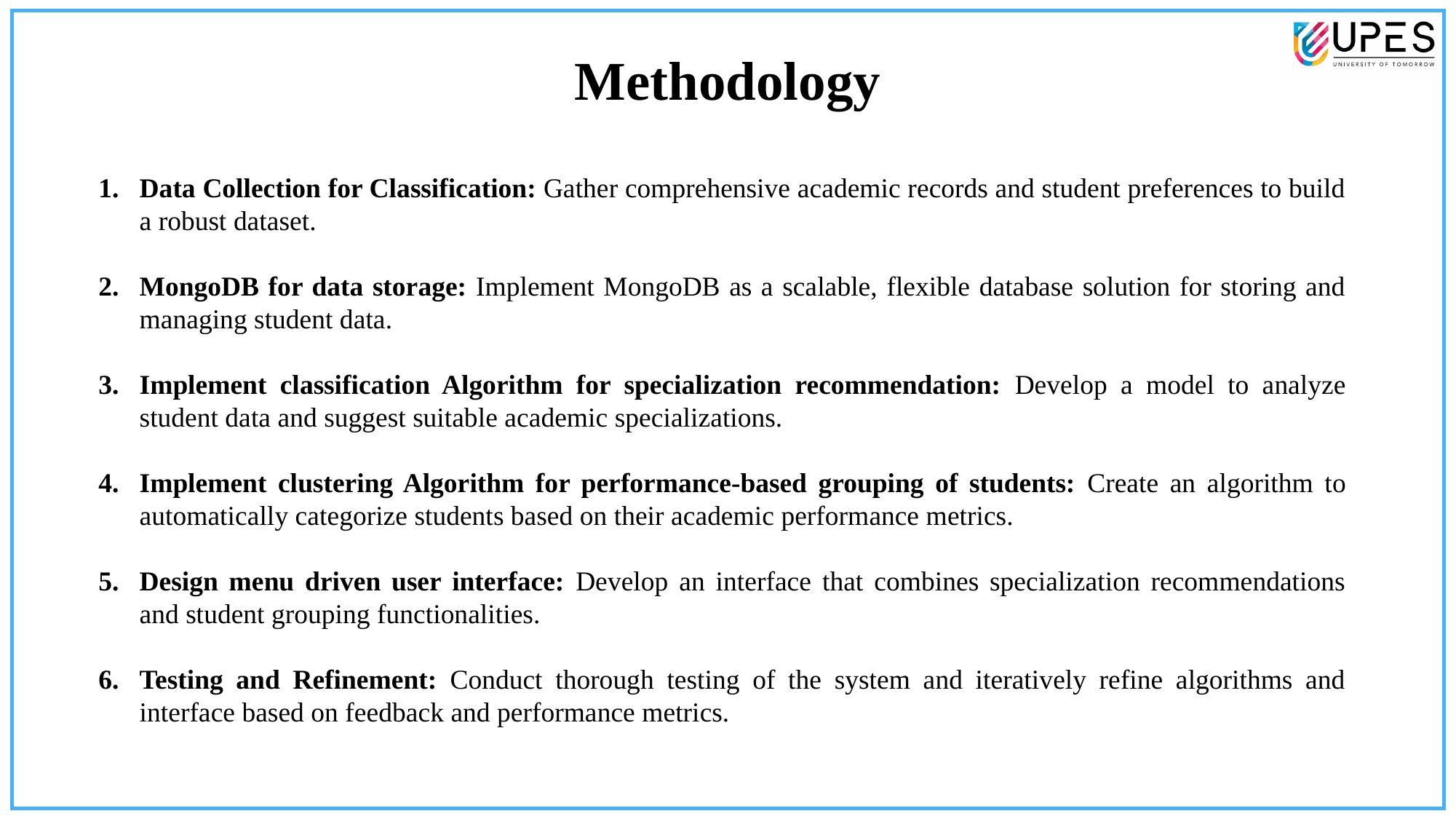

Methodology
Data Collection for Classification: Gather comprehensive academic records and student preferences to build a robust dataset.

MongoDB for data storage: Implement MongoDB as a scalable, flexible database solution for storing and managing student data.

Implement classification Algorithm for specialization recommendation: Develop a model to analyze student data and suggest suitable academic specializations.

Implement clustering Algorithm for performance-based grouping of students: Create an algorithm to automatically categorize students based on their academic performance metrics.

Design menu driven user interface: Develop an interface that combines specialization recommendations and student grouping functionalities.

Testing and Refinement: Conduct thorough testing of the system and iteratively refine algorithms and interface based on feedback and performance metrics.